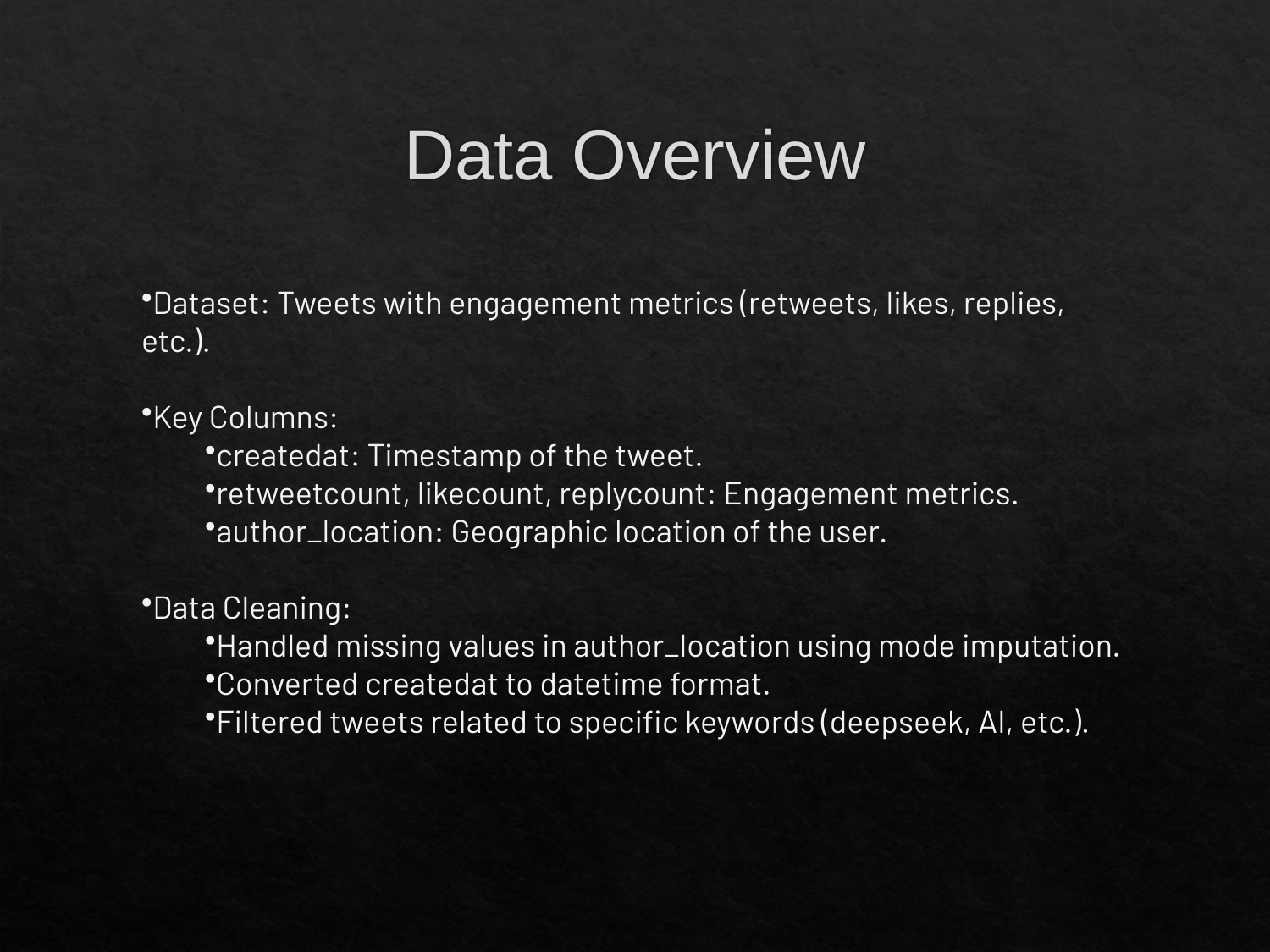

# Data Overview

Dataset: Tweets with engagement metrics (retweets, likes, replies, etc.).

Key Columns:
createdat: Timestamp of the tweet.
retweetcount, likecount, replycount: Engagement metrics.
author_location: Geographic location of the user.

Data Cleaning:
Handled missing values in author_location using mode imputation.
Converted createdat to datetime format.
Filtered tweets related to specific keywords (deepseek, AI, etc.).